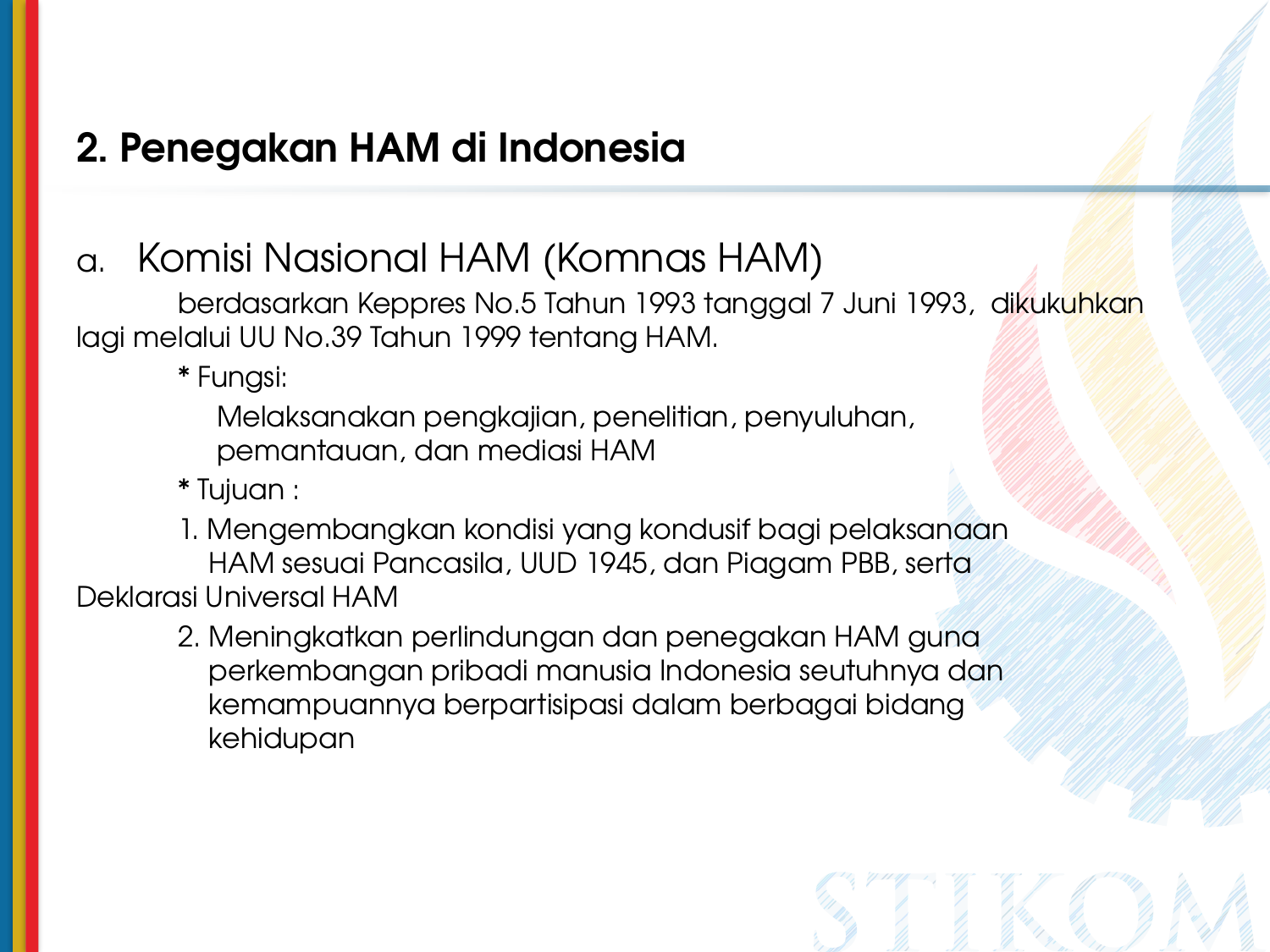

2. Penegakan HAM di Indonesia

Komisi Nasional HAM (Komnas HAM)
	berdasarkan Keppres No.5 Tahun 1993 tanggal 7 Juni 1993, 	dikukuhkan lagi melalui UU No.39 Tahun 1999 tentang HAM.
	* Fungsi:
	     Melaksanakan pengkajian, penelitian, penyuluhan, 			     pemantauan, dan mediasi HAM
	* Tujuan :
	1. Mengembangkan kondisi yang kondusif bagi pelaksanaan 	    	    HAM sesuai Pancasila, UUD 1945, dan Piagam PBB, serta 		    Deklarasi Universal HAM
	2. Meningkatkan perlindungan dan penegakan HAM guna  	   	    perkembangan pribadi manusia Indonesia seutuhnya dan 	      	    kemampuannya berpartisipasi dalam berbagai bidang 	   	   	    kehidupan